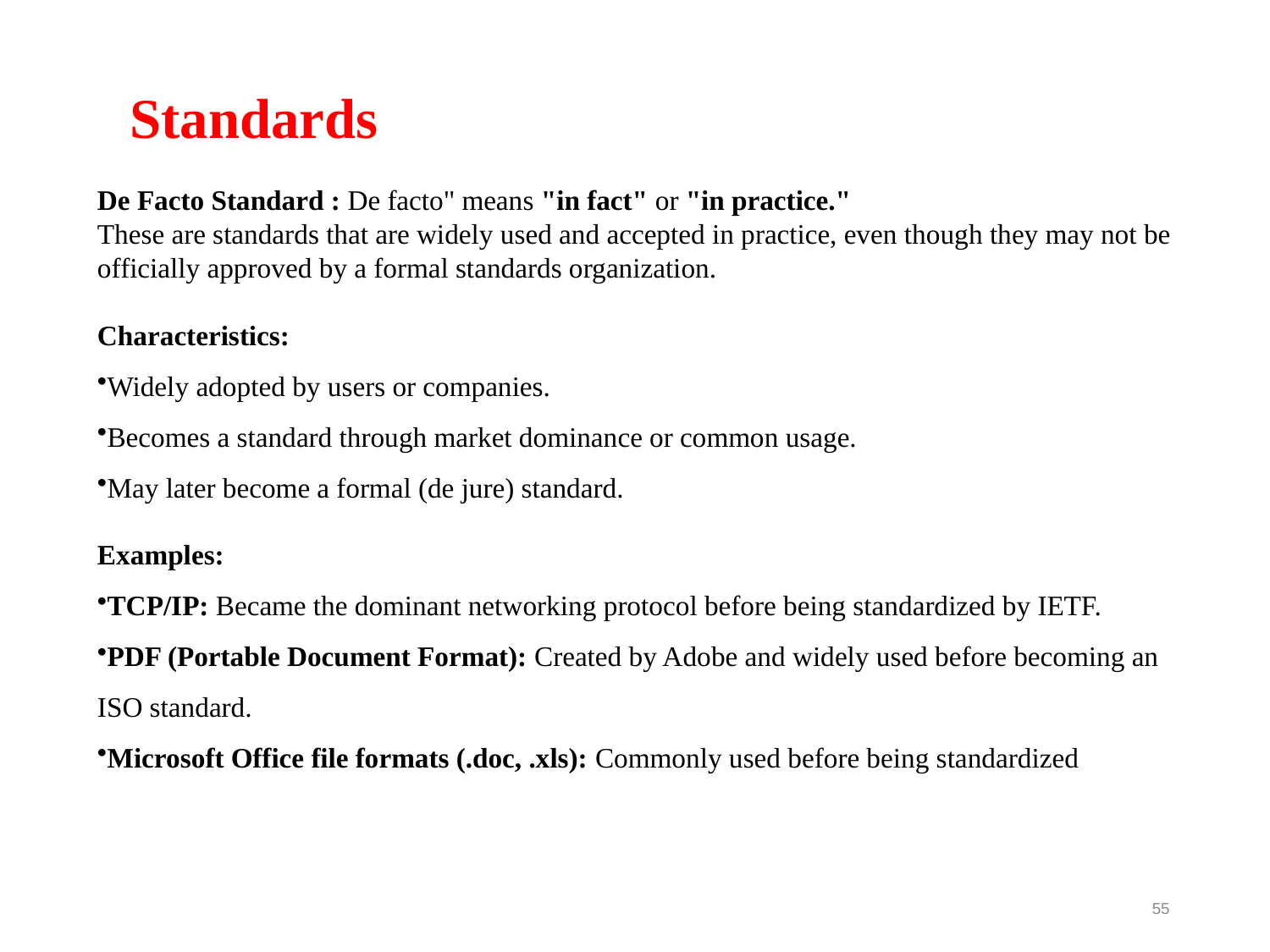

Standards

De Facto Standard : De facto" means "in fact" or "in practice."
These are standards that are widely used and accepted in practice, even though they may not be officially approved by a formal standards organization.

Characteristics:
Widely adopted by users or companies.
Becomes a standard through market dominance or common usage.
May later become a formal (de jure) standard.

Examples:
TCP/IP: Became the dominant networking protocol before being standardized by IETF.
PDF (Portable Document Format): Created by Adobe and widely used before becoming an ISO standard.
Microsoft Office file formats (.doc, .xls): Commonly used before being standardized

55